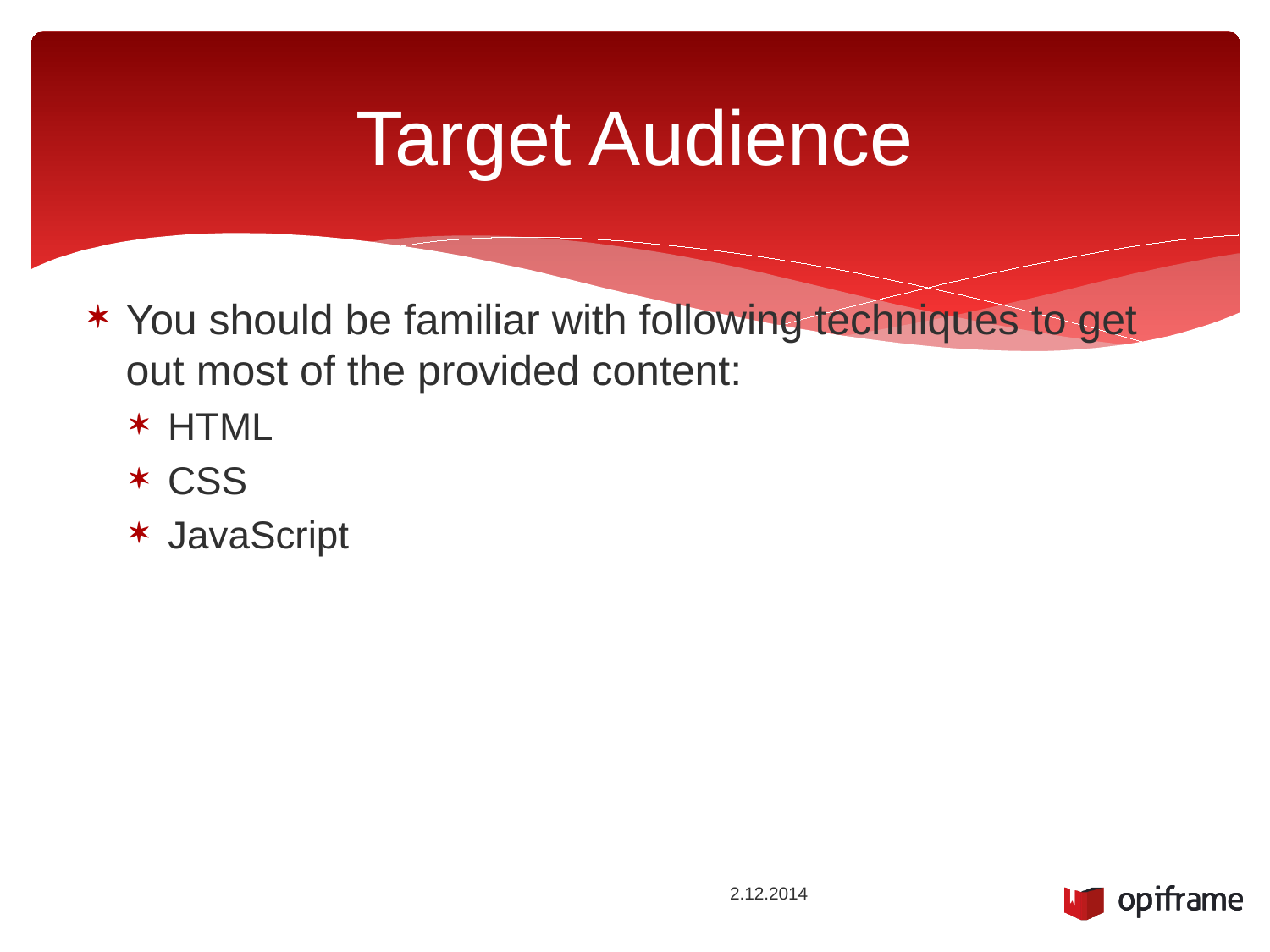

# Target Audience
You should be familiar with following techniques to get out most of the provided content:
HTML
CSS
JavaScript

2.12.2014